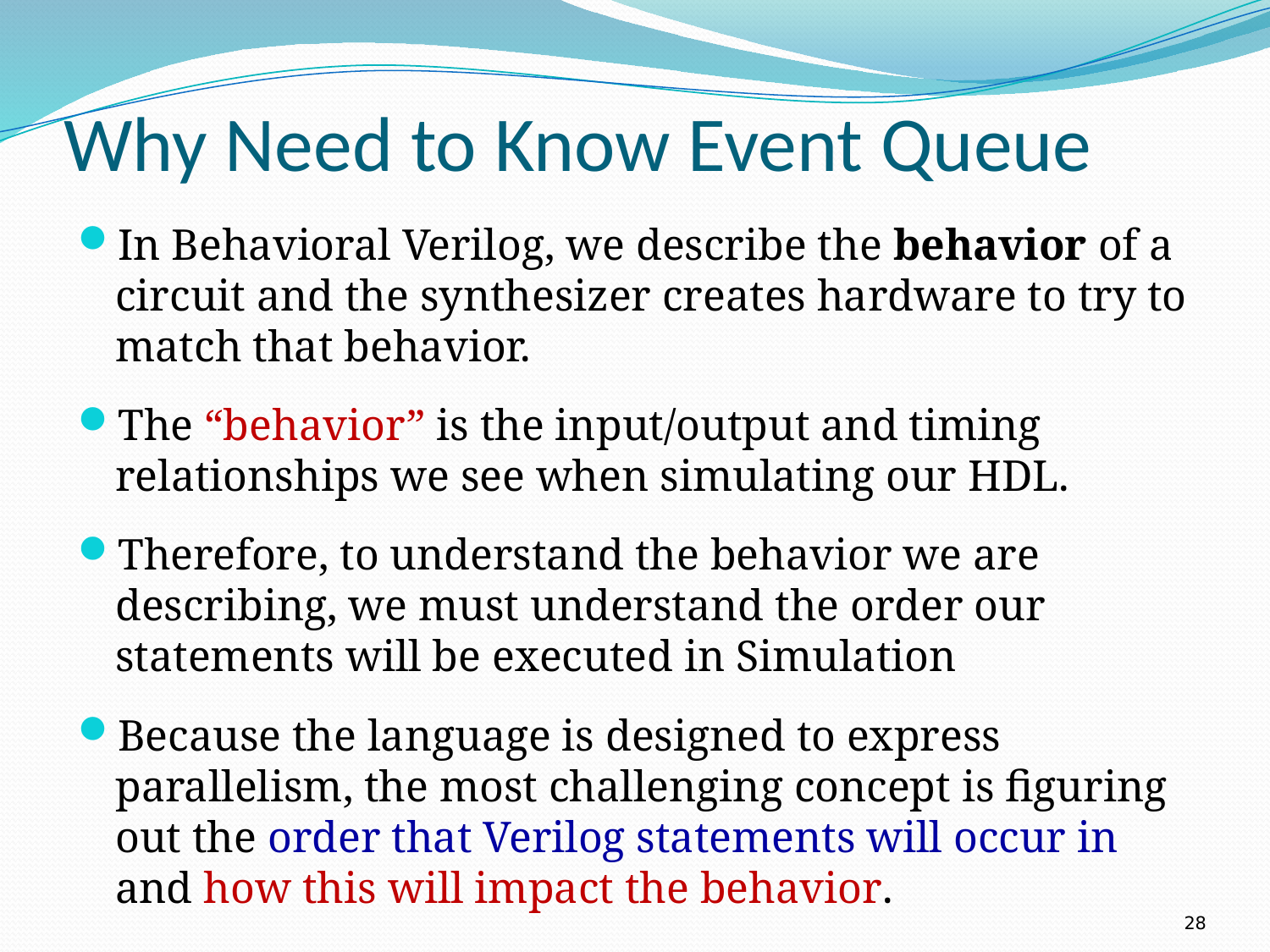

# Why Need to Know Event Queue
In Behavioral Verilog, we describe the behavior of a circuit and the synthesizer creates hardware to try to match that behavior.

The “behavior” is the input/output and timing relationships we see when simulating our HDL.

Therefore, to understand the behavior we are describing, we must understand the order our statements will be executed in Simulation

Because the language is designed to express parallelism, the most challenging concept is figuring out the order that Verilog statements will occur in and how this will impact the behavior.
28